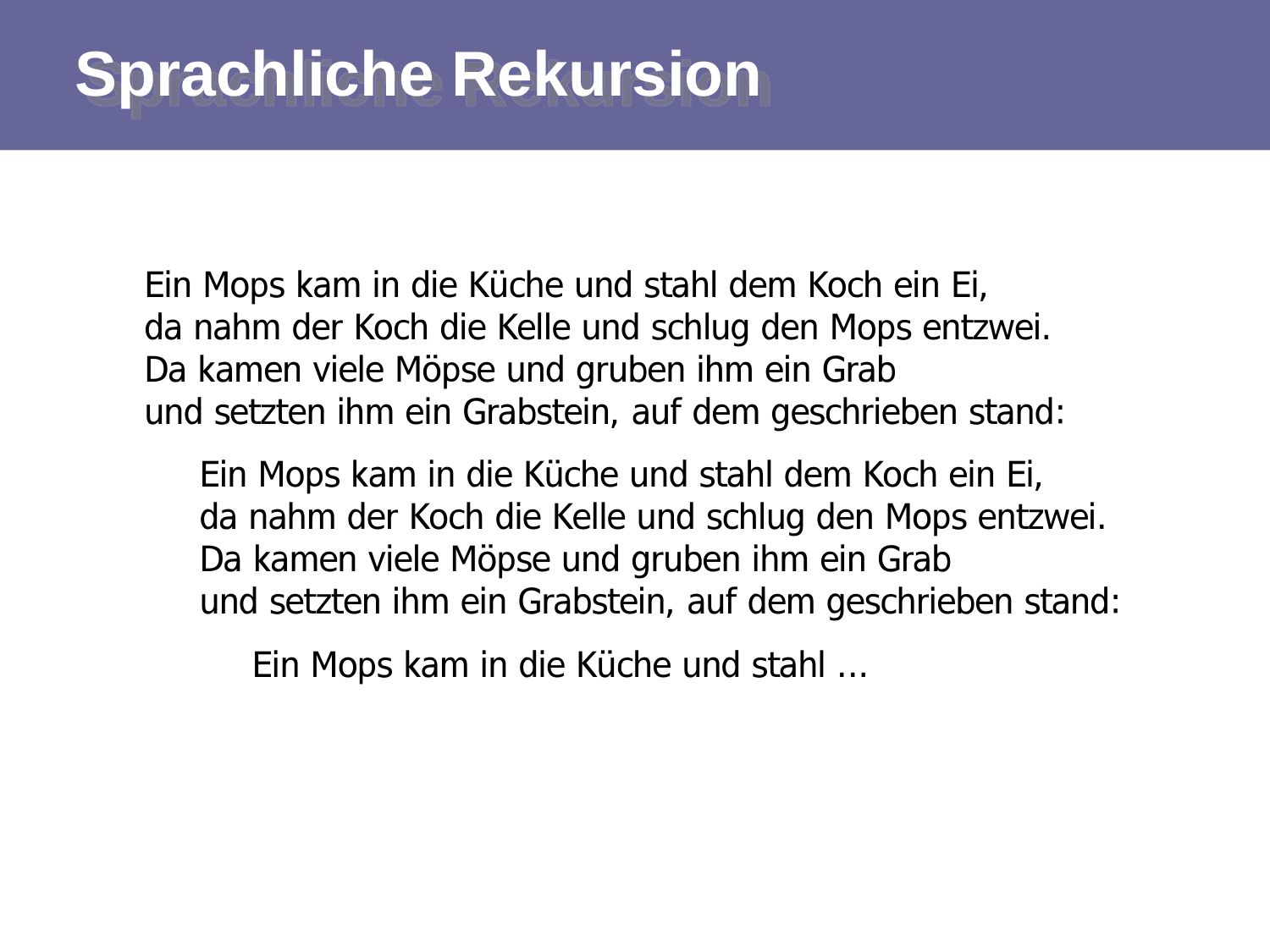

# Sprachliche Rekursion
Ein Mops kam in die Küche und stahl dem Koch ein Ei,
da nahm der Koch die Kelle und schlug den Mops entzwei.
Da kamen viele Möpse und gruben ihm ein Grab
und setzten ihm ein Grabstein, auf dem geschrieben stand:
Ein Mops kam in die Küche und stahl dem Koch ein Ei,
da nahm der Koch die Kelle und schlug den Mops entzwei.
Da kamen viele Möpse und gruben ihm ein Grab
und setzten ihm ein Grabstein, auf dem geschrieben stand:
Ein Mops kam in die Küche und stahl ...